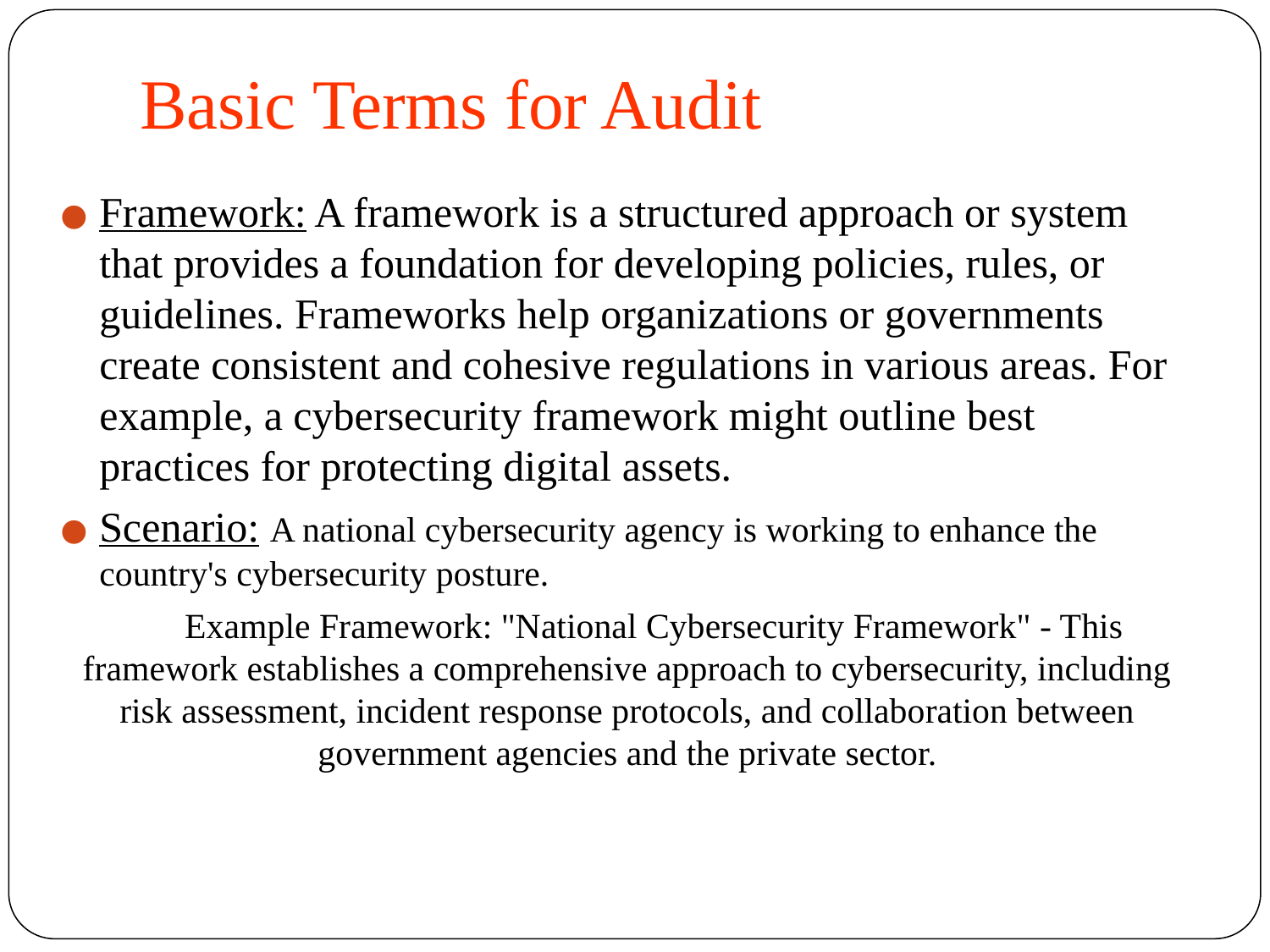

# Basic Terms for Audit
Framework: A framework is a structured approach or system that provides a foundation for developing policies, rules, or guidelines. Frameworks help organizations or governments create consistent and cohesive regulations in various areas. For example, a cybersecurity framework might outline best practices for protecting digital assets.
Scenario: A national cybersecurity agency is working to enhance the country's cybersecurity posture.
      Example Framework: "National Cybersecurity Framework" - This framework establishes a comprehensive approach to cybersecurity, including risk assessment, incident response protocols, and collaboration between government agencies and the private sector.